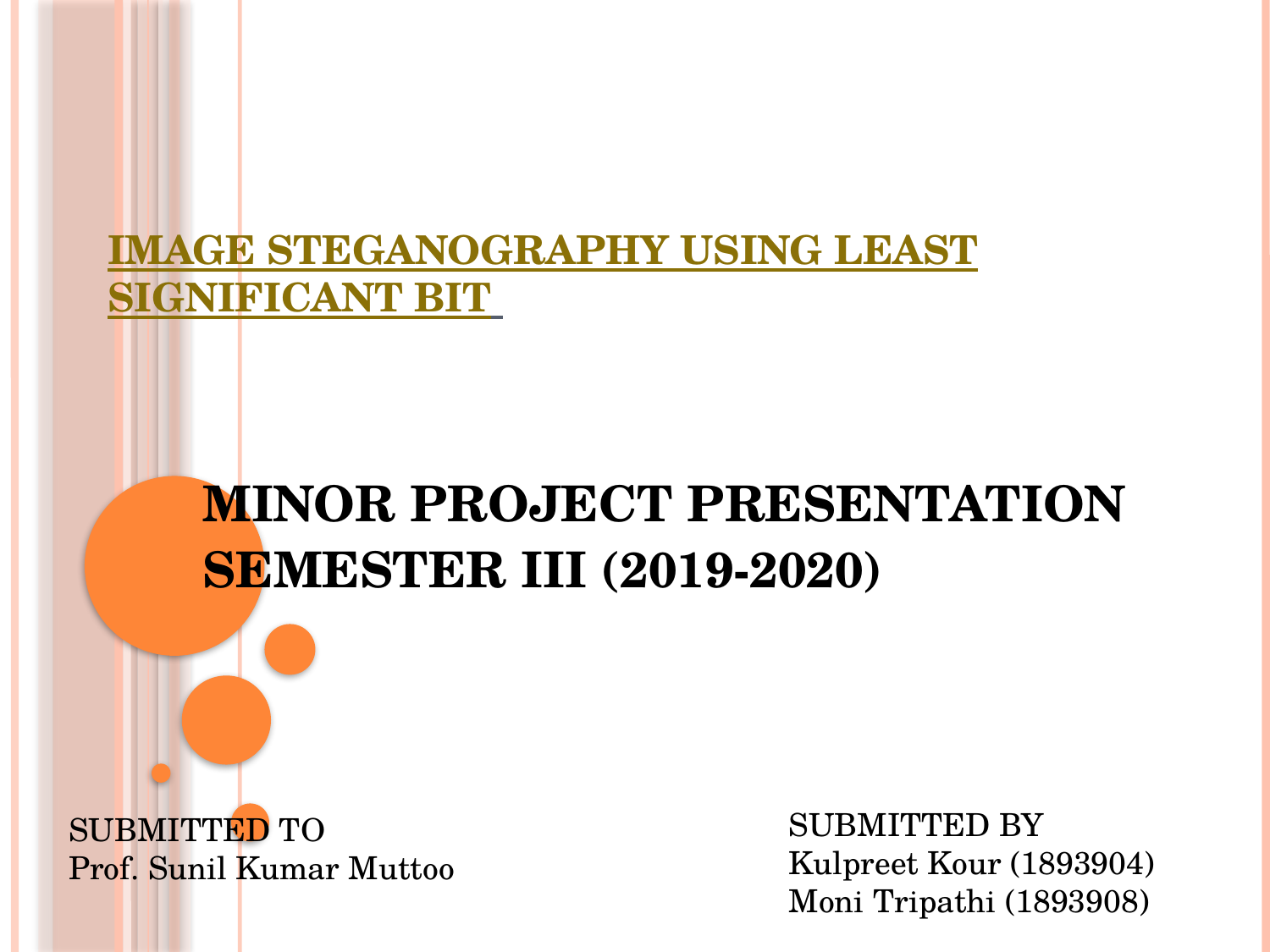

# IMAGE STEGANOGRAPHY USING LEAST SIGNIFICANT BIT
MINOR PROJECT PRESENTATION
SEMESTER III (2019-2020)

SUBMITTED BY
Kulpreet Kour (1893904)
Moni Tripathi (1893908)
SUBMITTED TO
Prof. Sunil Kumar Muttoo